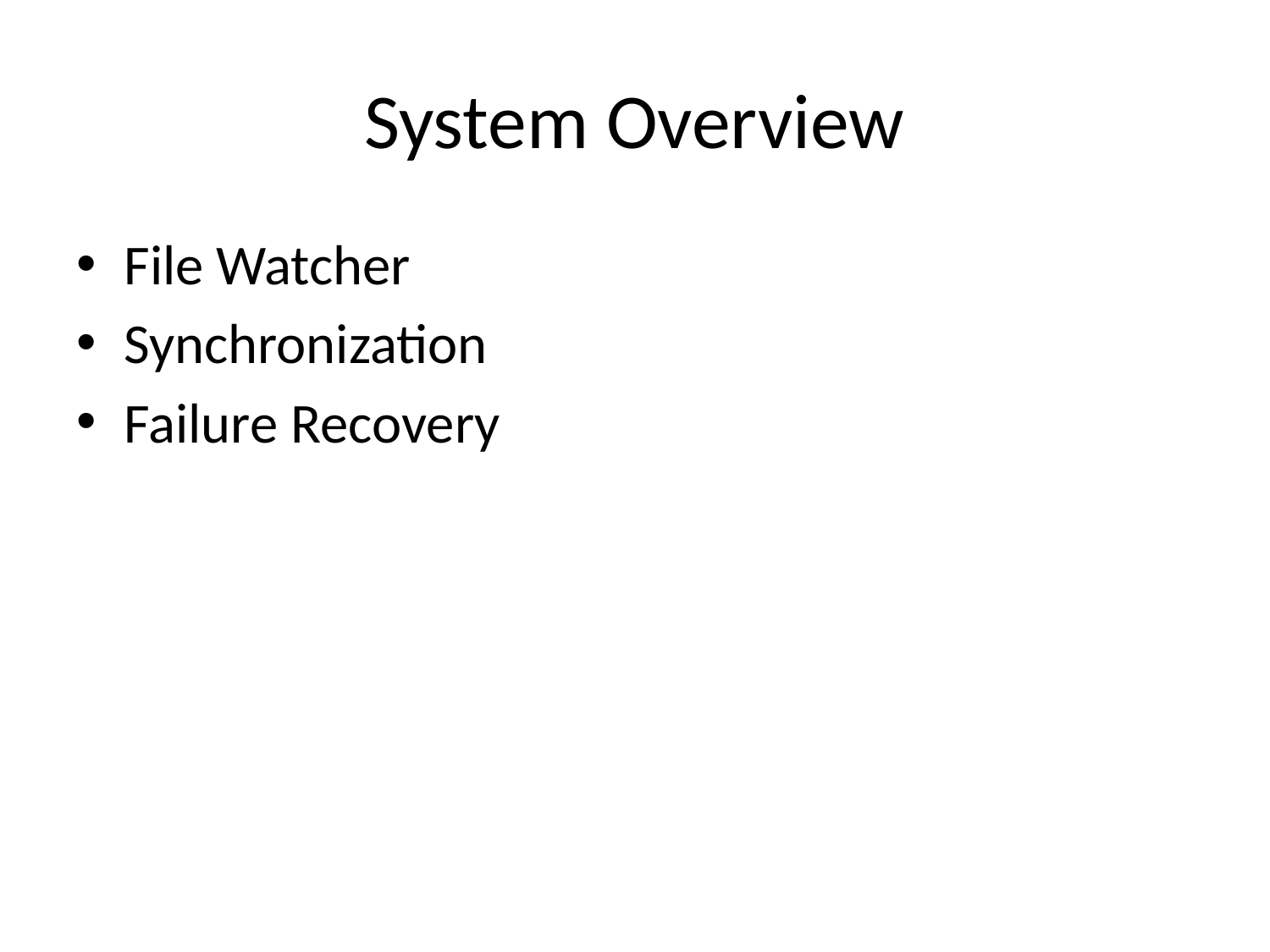

# System Overview
File Watcher
Synchronization
Failure Recovery